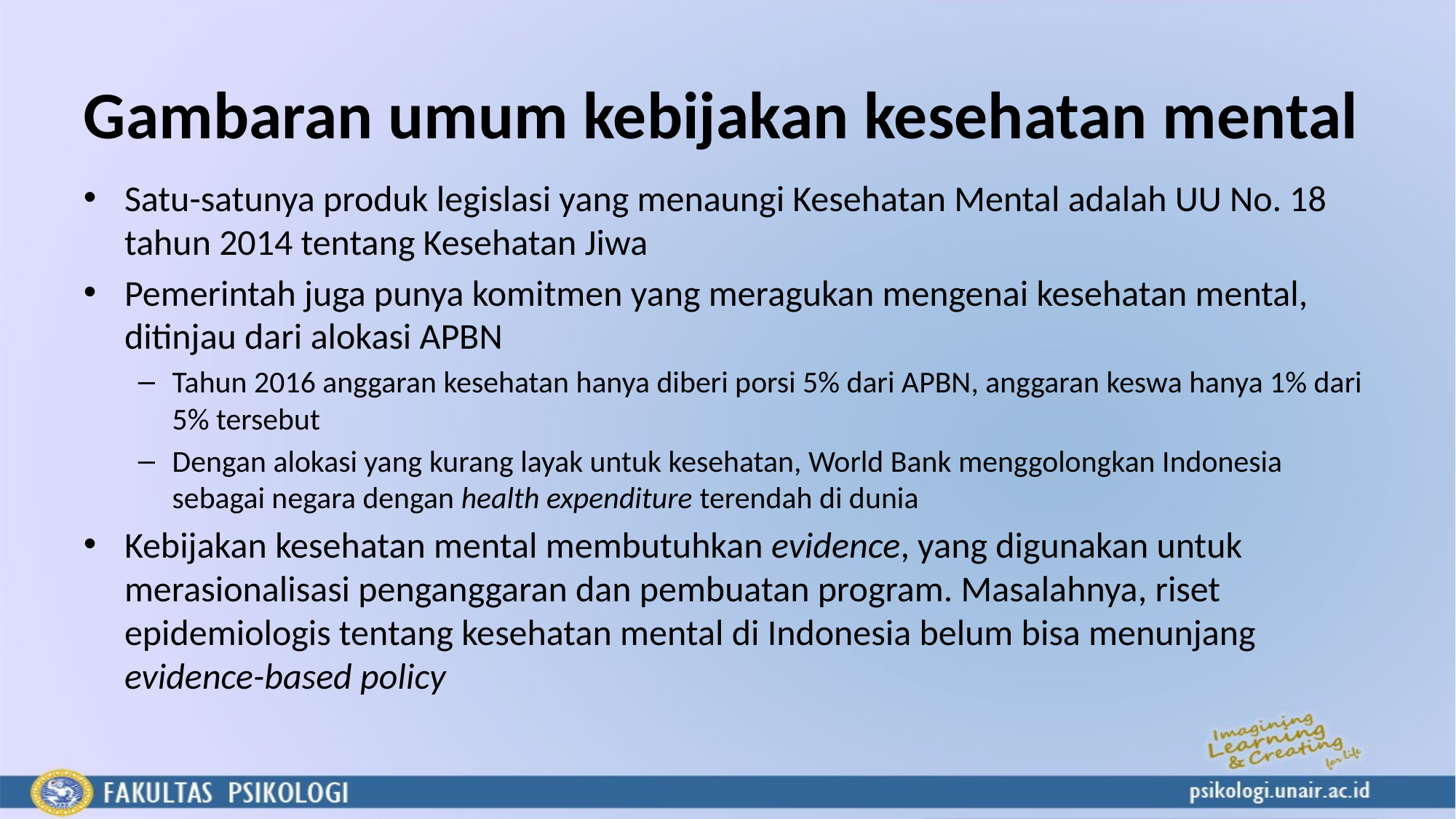

# Gambaran umum kebijakan kesehatan mental
Satu-satunya produk legislasi yang menaungi Kesehatan Mental adalah UU No. 18 tahun 2014 tentang Kesehatan Jiwa
Pemerintah juga punya komitmen yang meragukan mengenai kesehatan mental, ditinjau dari alokasi APBN
Tahun 2016 anggaran kesehatan hanya diberi porsi 5% dari APBN, anggaran keswa hanya 1% dari 5% tersebut
Dengan alokasi yang kurang layak untuk kesehatan, World Bank menggolongkan Indonesia sebagai negara dengan health expenditure terendah di dunia
Kebijakan kesehatan mental membutuhkan evidence, yang digunakan untuk merasionalisasi penganggaran dan pembuatan program. Masalahnya, riset epidemiologis tentang kesehatan mental di Indonesia belum bisa menunjang evidence-based policy